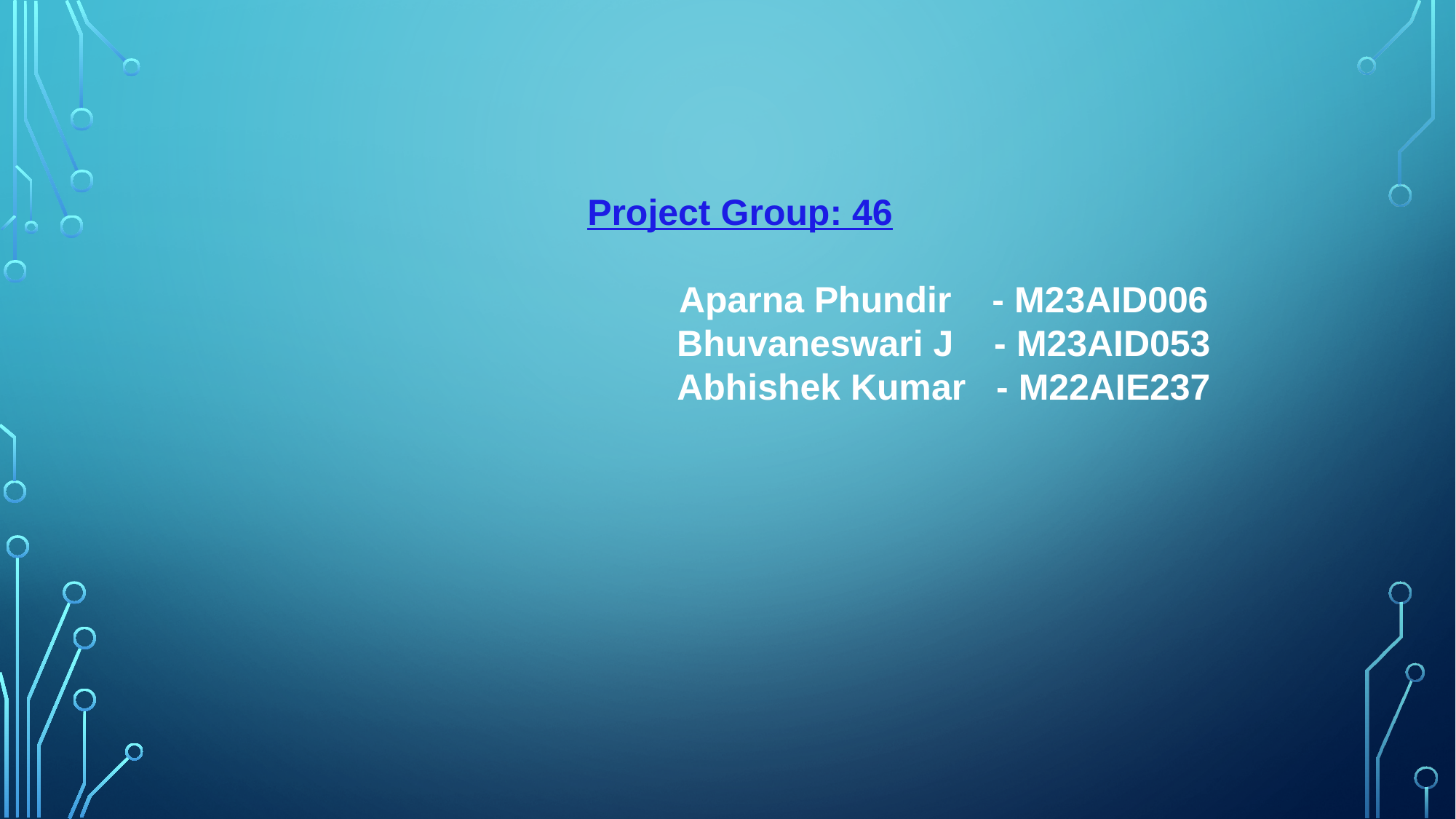

Project Group: 46

                                        Aparna Phundir    - M23AID006
                                        Bhuvaneswari J    - M23AID053
                                        Abhishek Kumar   - M22AIE237